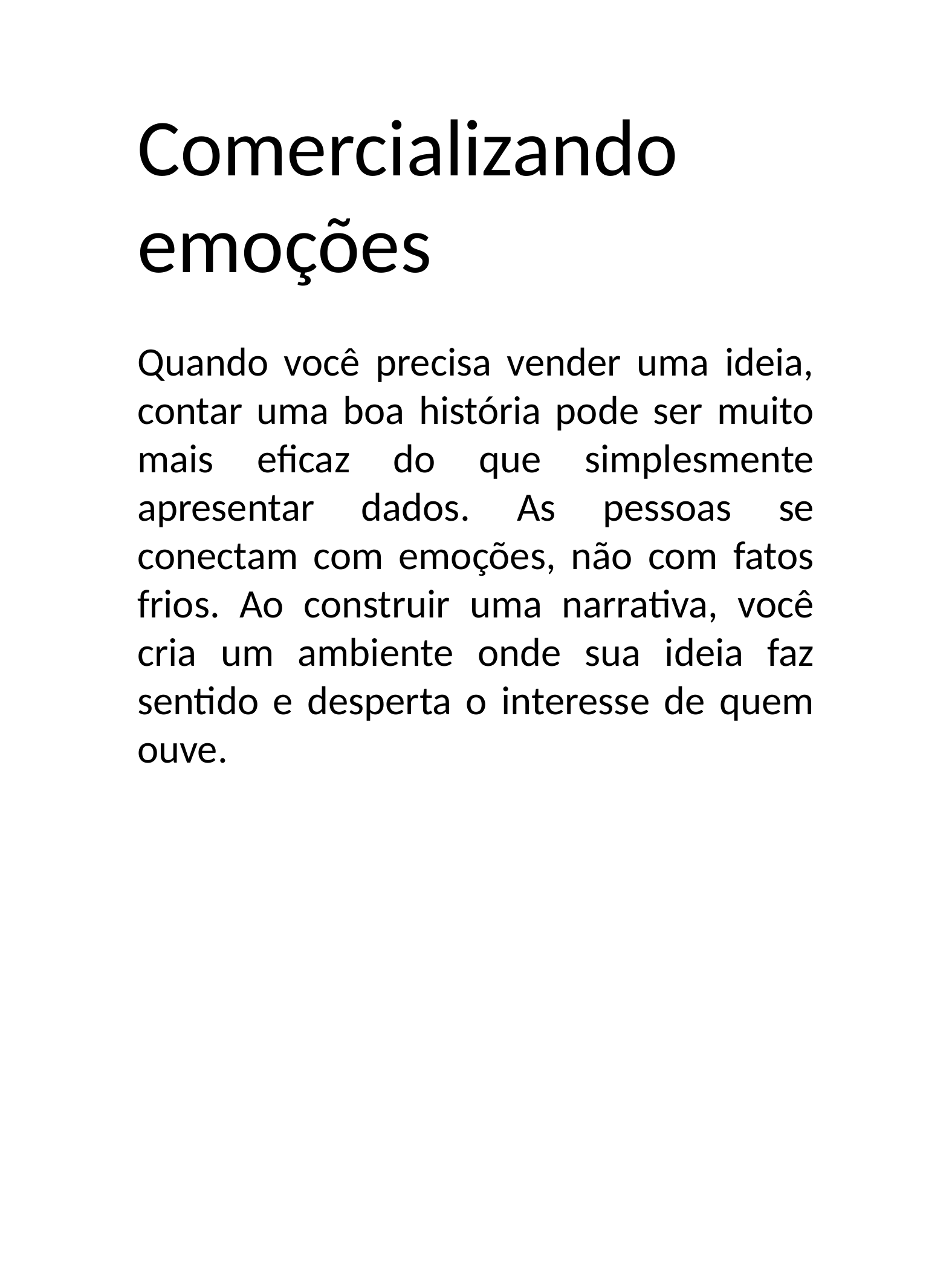

Comercializando emoções

Quando você precisa vender uma ideia, contar uma boa história pode ser muito mais eficaz do que simplesmente apresentar dados. As pessoas se conectam com emoções, não com fatos frios. Ao construir uma narrativa, você cria um ambiente onde sua ideia faz sentido e desperta o interesse de quem ouve.